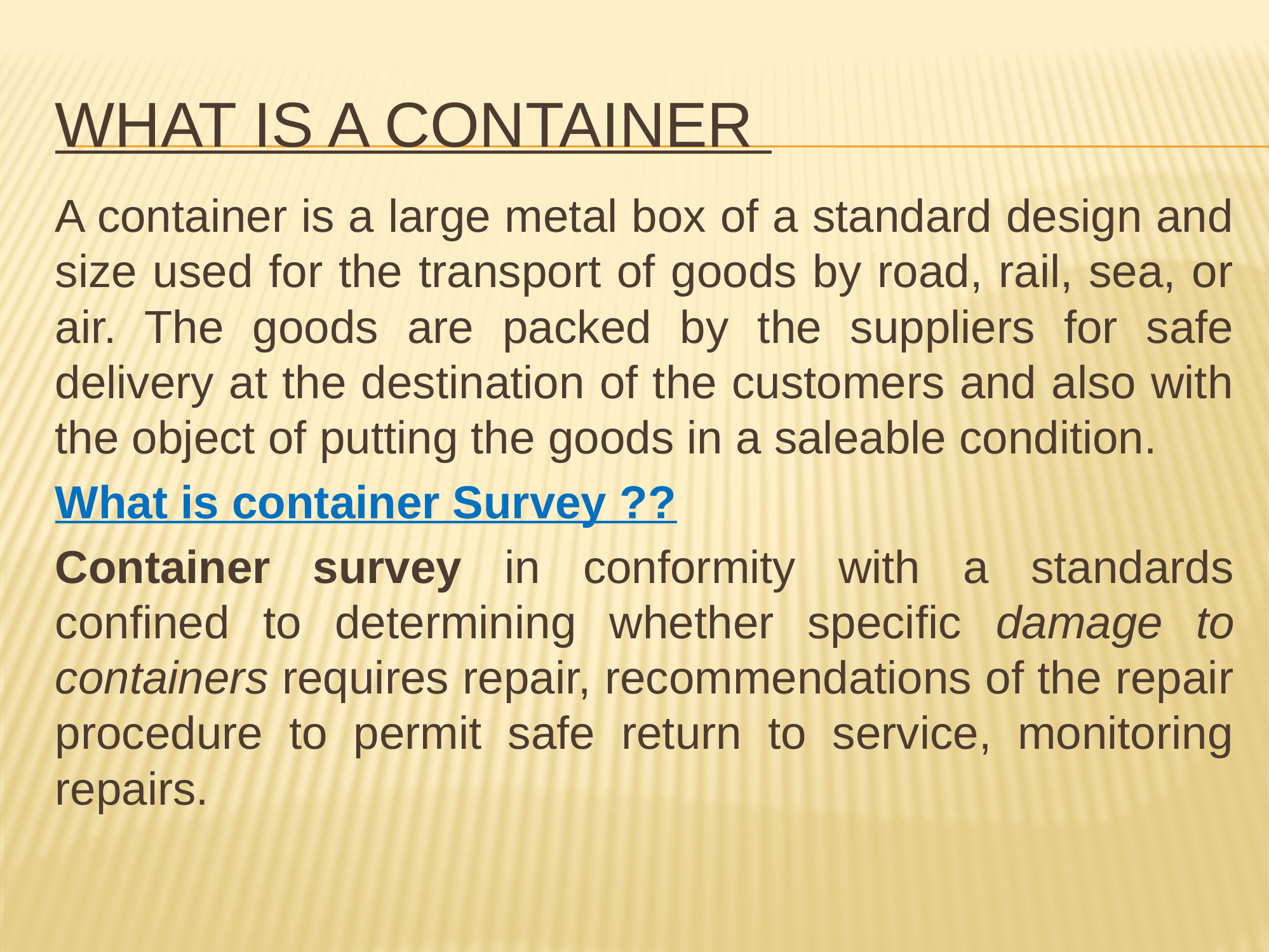

# What is a container
A container is a large metal box of a standard design and size used for the transport of goods by road, rail, sea, or air. The goods are packed by the suppliers for safe delivery at the destination of the customers and also with the object of putting the goods in a saleable condition.
What is container Survey ??
Container survey in conformity with a standards confined to determining whether specific damage to containers requires repair, recommendations of the repair procedure to permit safe return to service, monitoring repairs.